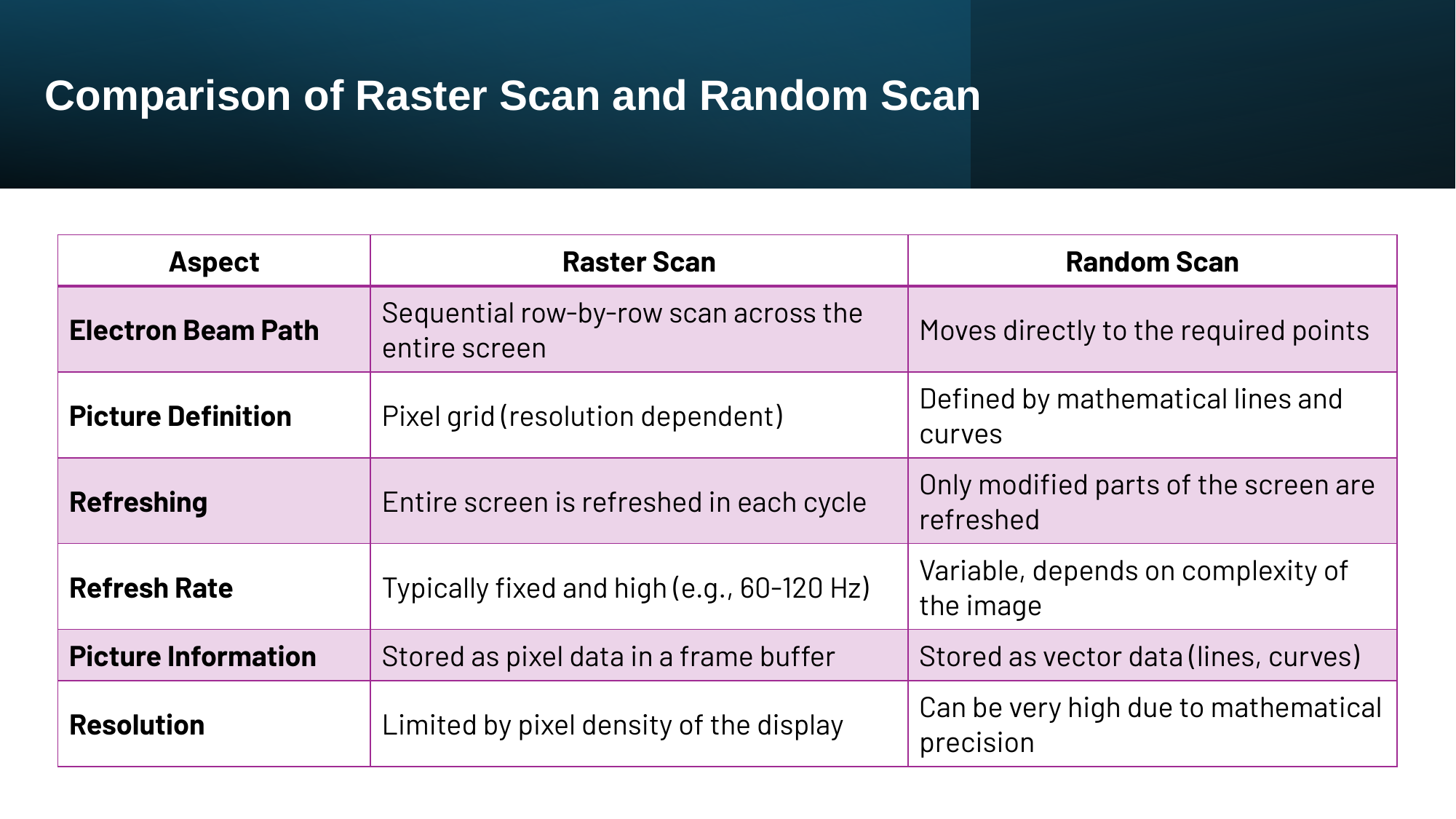

# Comparison of Raster Scan and Random Scan
| Aspect | Raster Scan | Random Scan |
| --- | --- | --- |
| Electron Beam Path | Sequential row-by-row scan across the entire screen | Moves directly to the required points |
| Picture Definition | Pixel grid (resolution dependent) | Defined by mathematical lines and curves |
| Refreshing | Entire screen is refreshed in each cycle | Only modified parts of the screen are refreshed |
| Refresh Rate | Typically fixed and high (e.g., 60-120 Hz) | Variable, depends on complexity of the image |
| Picture Information | Stored as pixel data in a frame buffer | Stored as vector data (lines, curves) |
| Resolution | Limited by pixel density of the display | Can be very high due to mathematical precision |